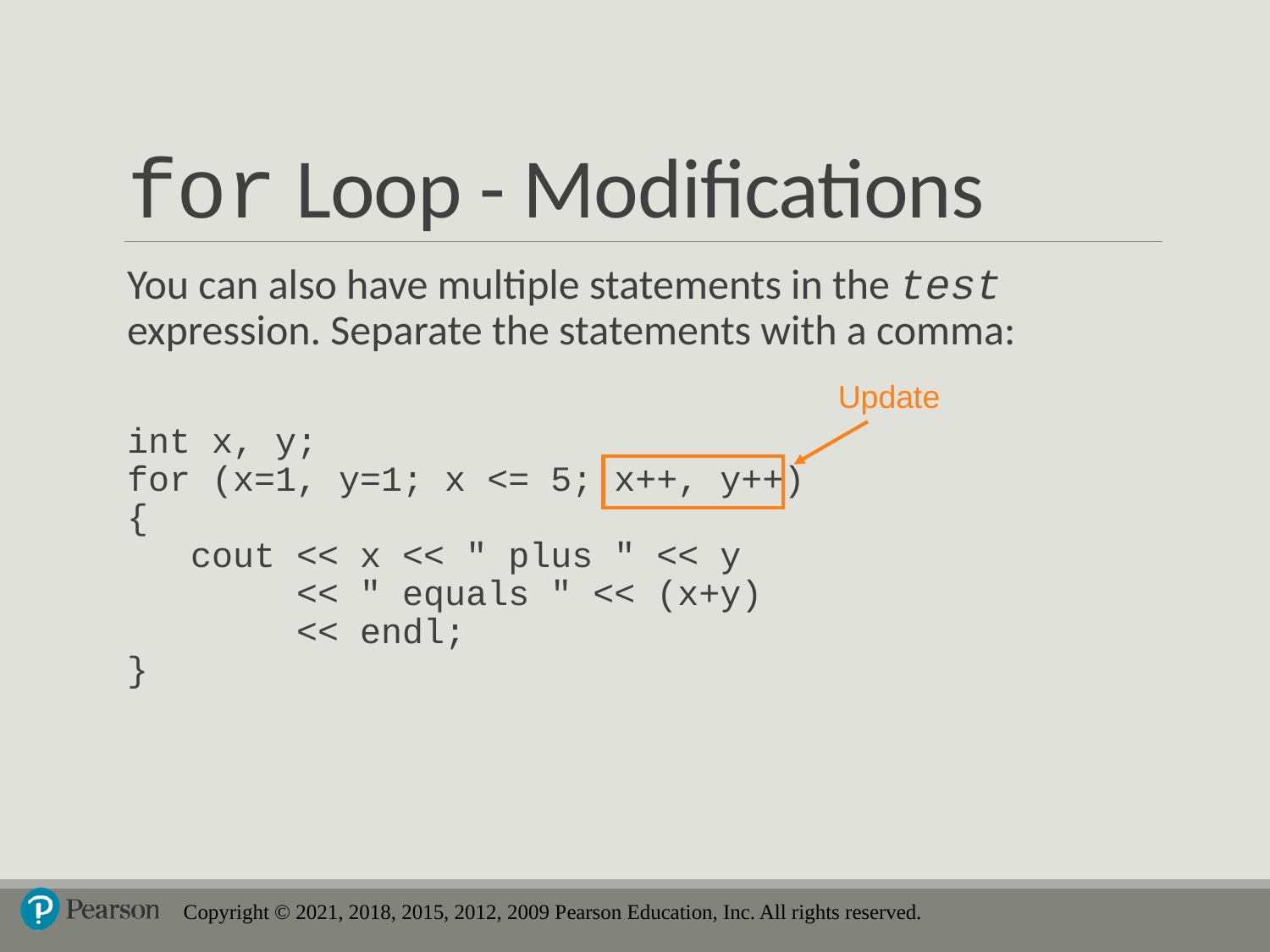

# for Loop - Modifications
You can also have multiple statements in the test expression. Separate the statements with a comma:
int x, y;
for (x=1, y=1; x <= 5; x++, y++)
{
   cout << x << " plus " << y
        << " equals " << (x+y)
        << endl;
}

Update